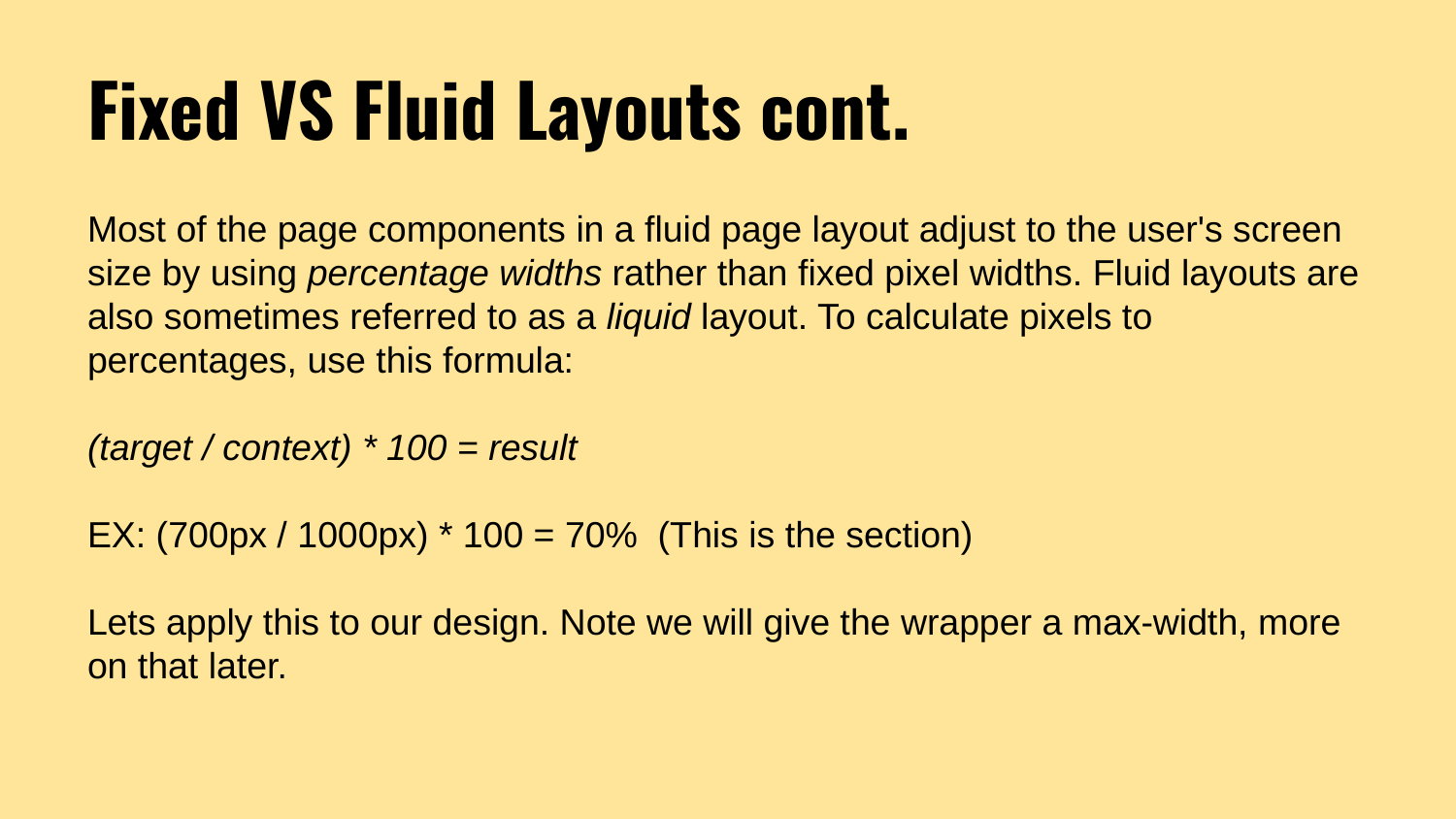

# Fixed VS Fluid Layouts cont.
Most of the page components in a fluid page layout adjust to the user's screen size by using percentage widths rather than fixed pixel widths. Fluid layouts are also sometimes referred to as a liquid layout. To calculate pixels to percentages, use this formula:

(target / context) * 100 = result

EX: (700px / 1000px) * 100 = 70%  (This is the section)

Lets apply this to our design. Note we will give the wrapper a max-width, more on that later.